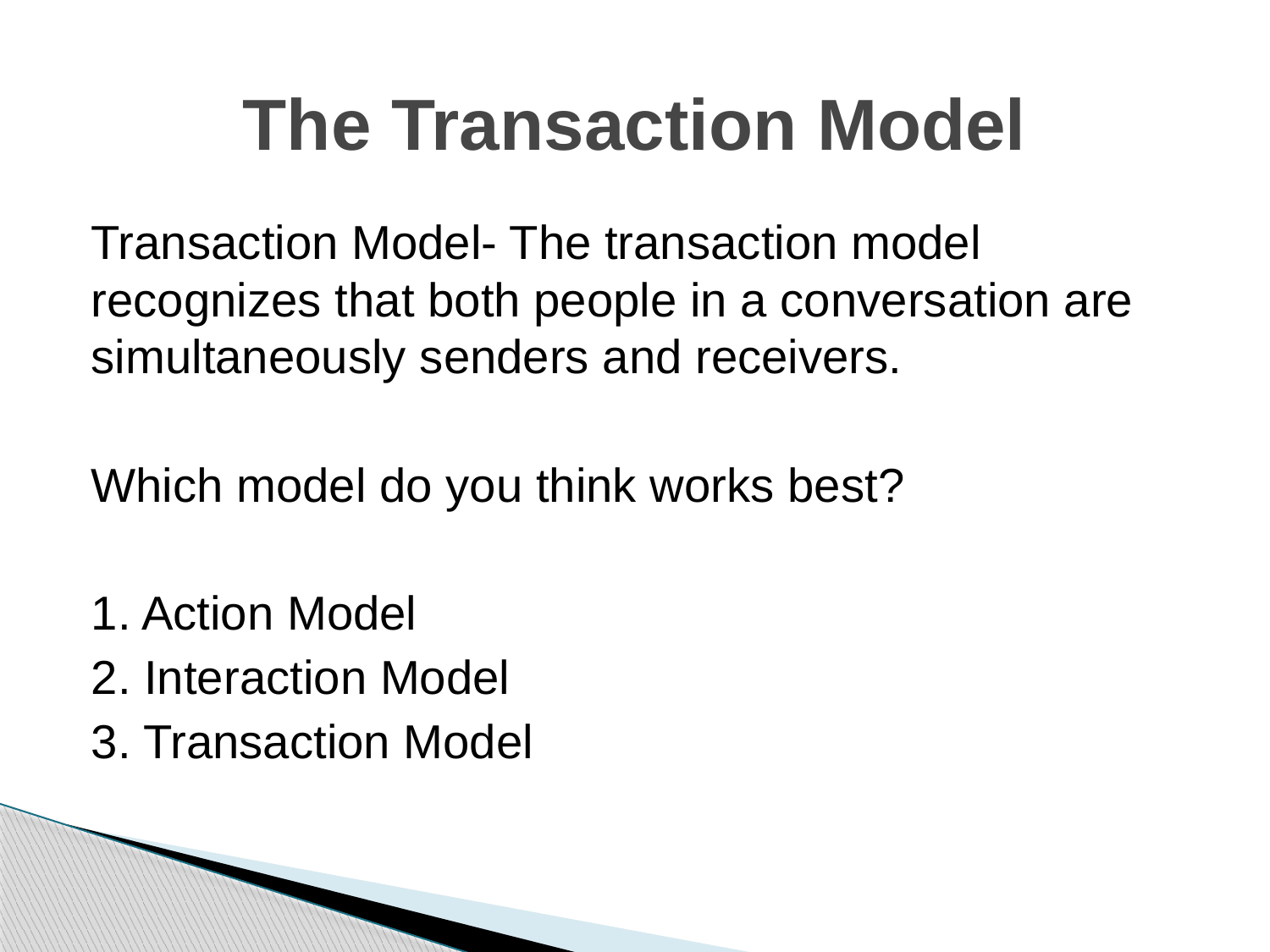

# The Transaction Model
Transaction Model- The transaction model recognizes that both people in a conversation are simultaneously senders and receivers.

Which model do you think works best?

1. Action Model
2. Interaction Model
3. Transaction Model